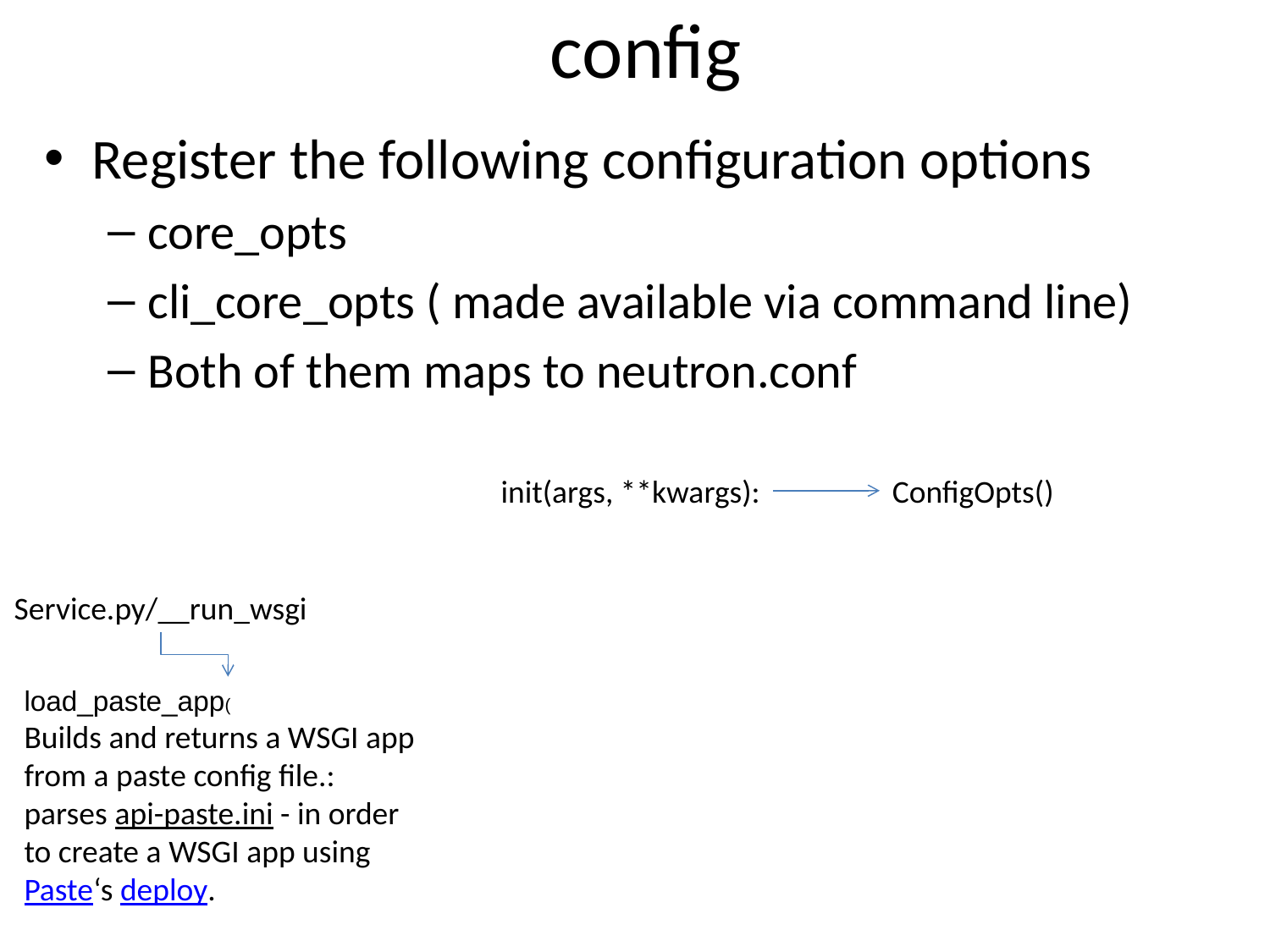

# config
Register the following configuration options
core_opts
cli_core_opts ( made available via command line)
Both of them maps to neutron.conf
init(args, **kwargs):
ConfigOpts()
Service.py/__run_wsgi
load_paste_app(
Builds and returns a WSGI app from a paste config file.:
parses api-paste.ini - in order to create a WSGI app using Paste‘s deploy.